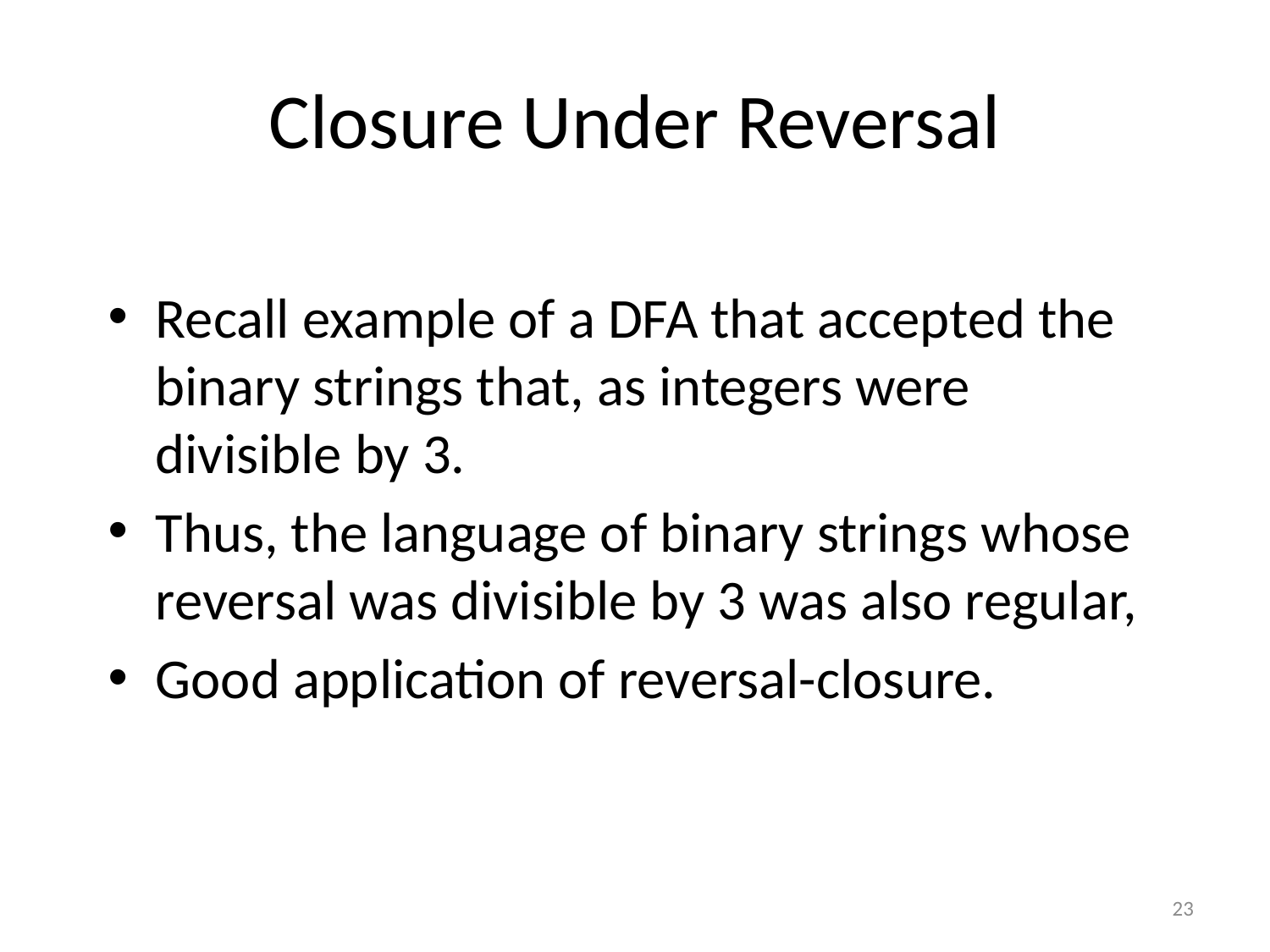

# Closure Under Reversal
Recall example of a DFA that accepted the binary strings that, as integers were divisible by 3.
Thus, the language of binary strings whose reversal was divisible by 3 was also regular,
Good application of reversal-closure.
23